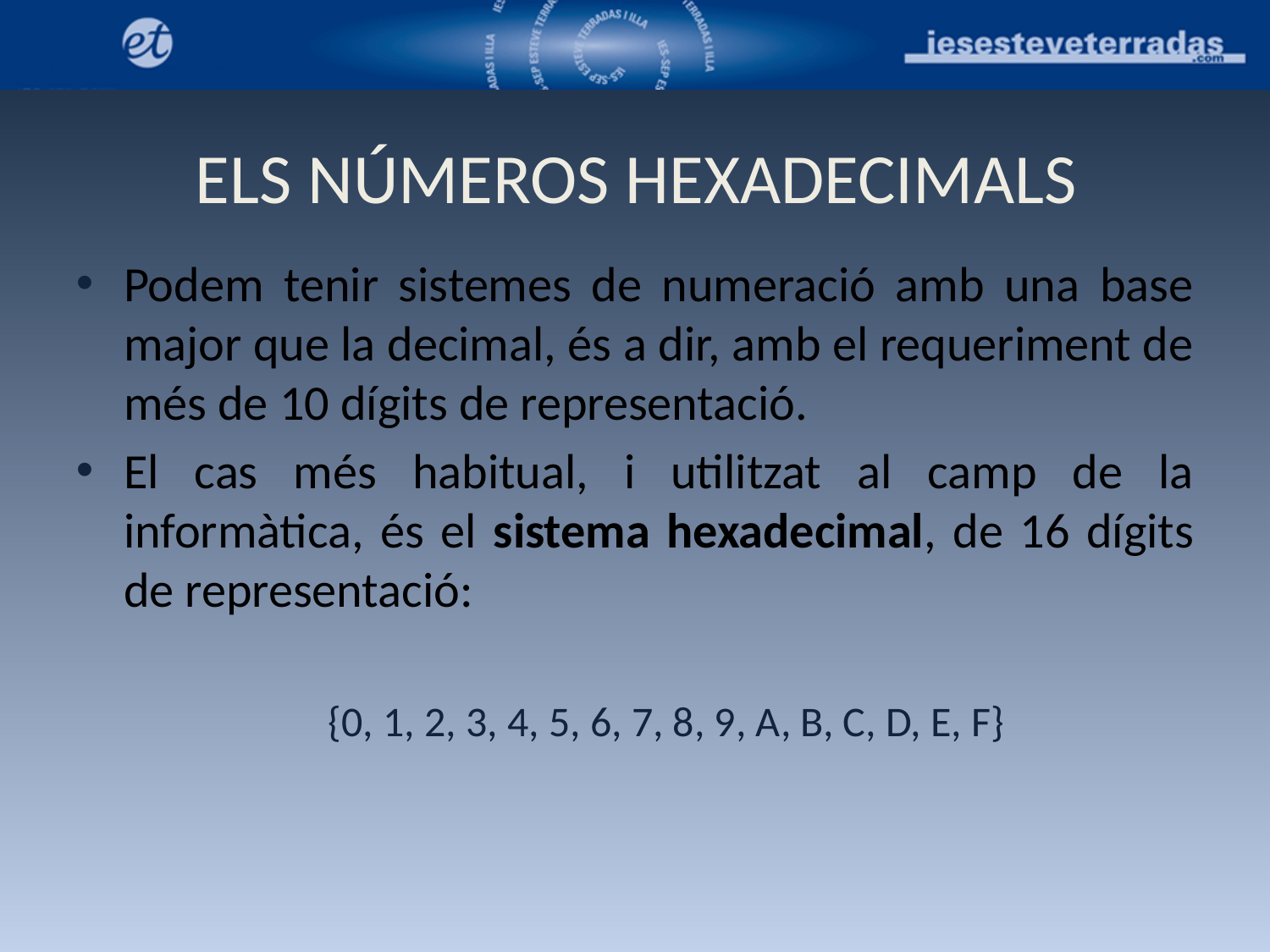

ELS NÚMEROS HEXADECIMALS
Podem tenir sistemes de numeració amb una base major que la decimal, és a dir, amb el requeriment de més de 10 dígits de representació.
El cas més habitual, i utilitzat al camp de la informàtica, és el sistema hexadecimal, de 16 dígits de representació:

{0, 1, 2, 3, 4, 5, 6, 7, 8, 9, A, B, C, D, E, F}